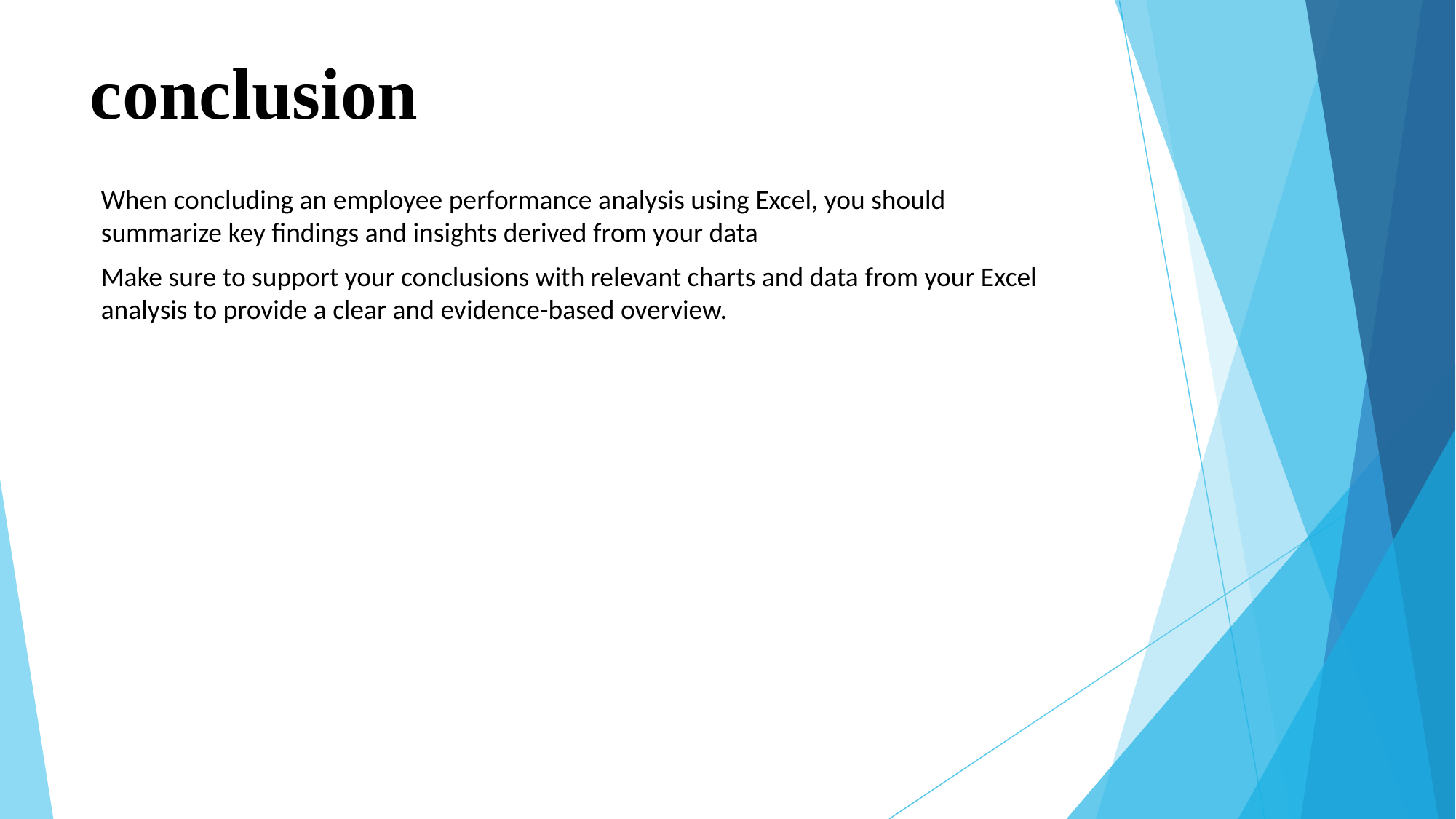

# conclusion
When concluding an employee performance analysis using Excel, you should summarize key findings and insights derived from your data
Make sure to support your conclusions with relevant charts and data from your Excel analysis to provide a clear and evidence-based overview.